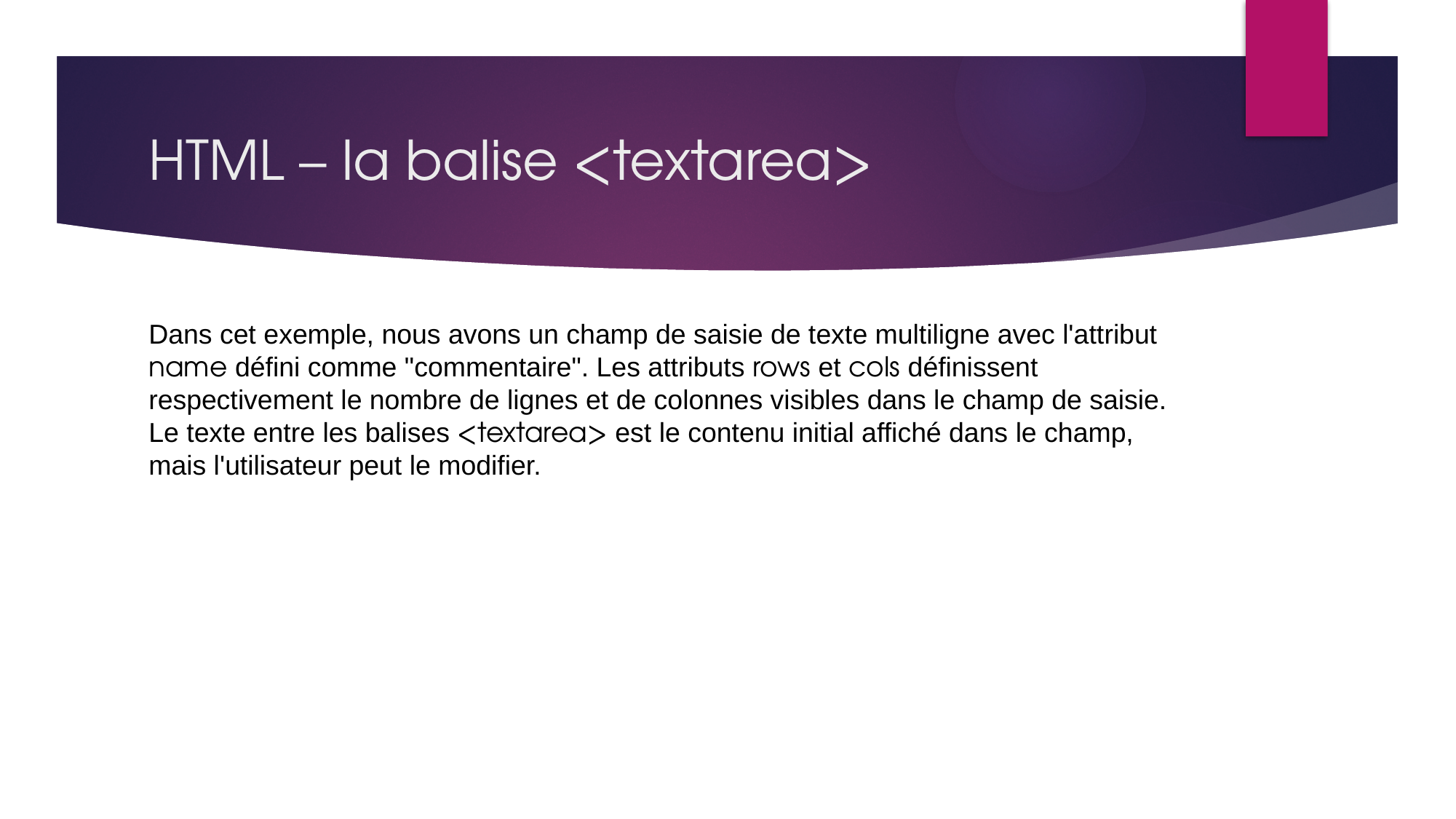

# HTML – la balise <textarea>
Dans cet exemple, nous avons un champ de saisie de texte multiligne avec l'attribut name défini comme "commentaire". Les attributs rows et cols définissent respectivement le nombre de lignes et de colonnes visibles dans le champ de saisie. Le texte entre les balises <textarea> est le contenu initial affiché dans le champ, mais l'utilisateur peut le modifier.